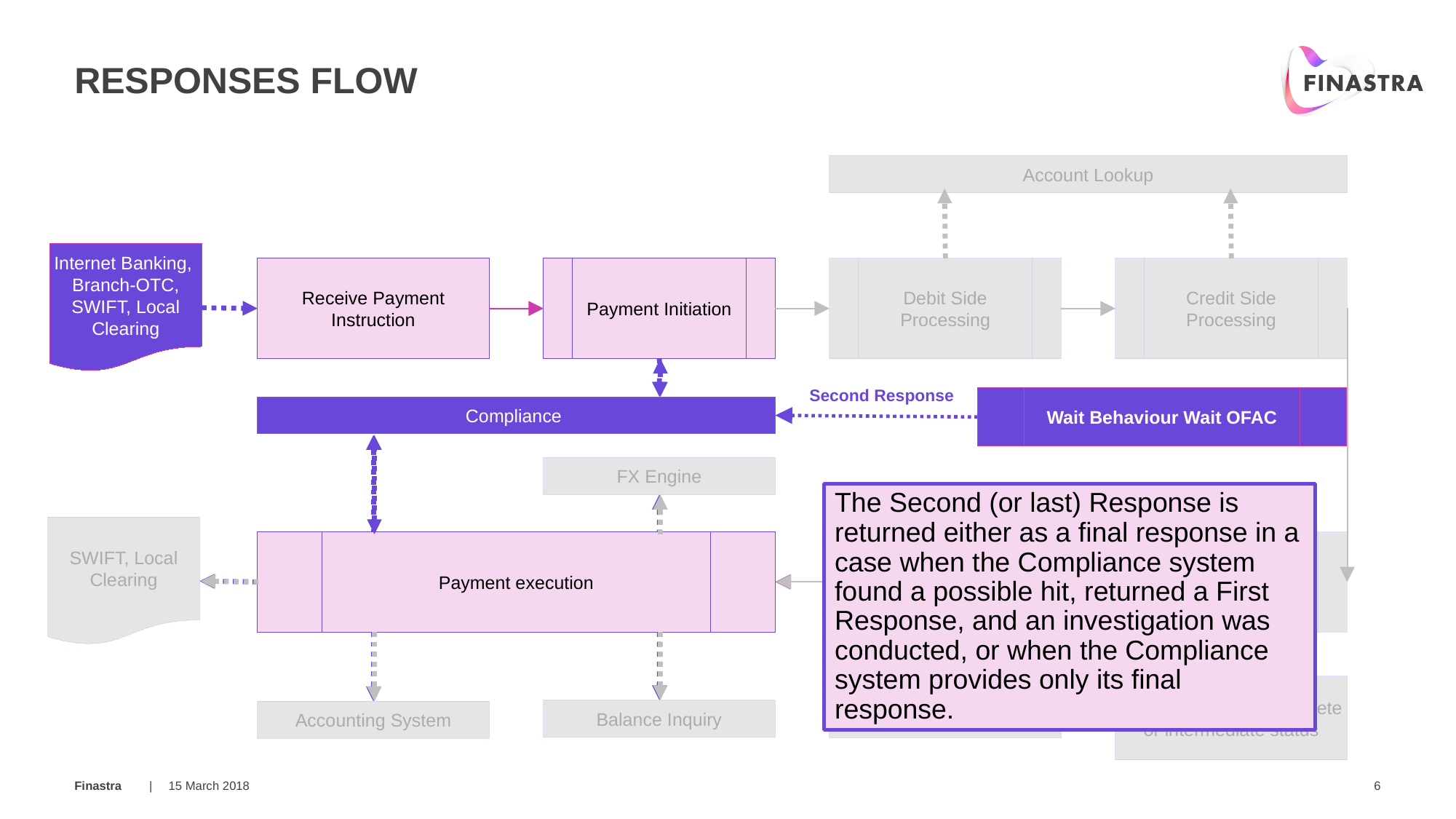

# RESPONSES flow
Account Lookup
Internet Banking,  Branch-OTC, SWIFT, Local Clearing
Receive Payment Instruction
Payment Initiation
Debit Side Processing
Credit Side Processing
Second Response
Wait Behaviour Wait OFAC
Compliance
FX Engine
The Second (or last) Response is returned either as a final response in a case when the Compliance system found a possible hit, returned a First Response, and an investigation was conducted, or when the Compliance system provides only its final response.
SWIFT, Local Clearing
Payment execution
Fees Processing
MOP Selection Value Date and Cut Offs
Available at every complete or intermediate status
Balance Inquiry
Advising System
Accounting System
15 March 2018
6